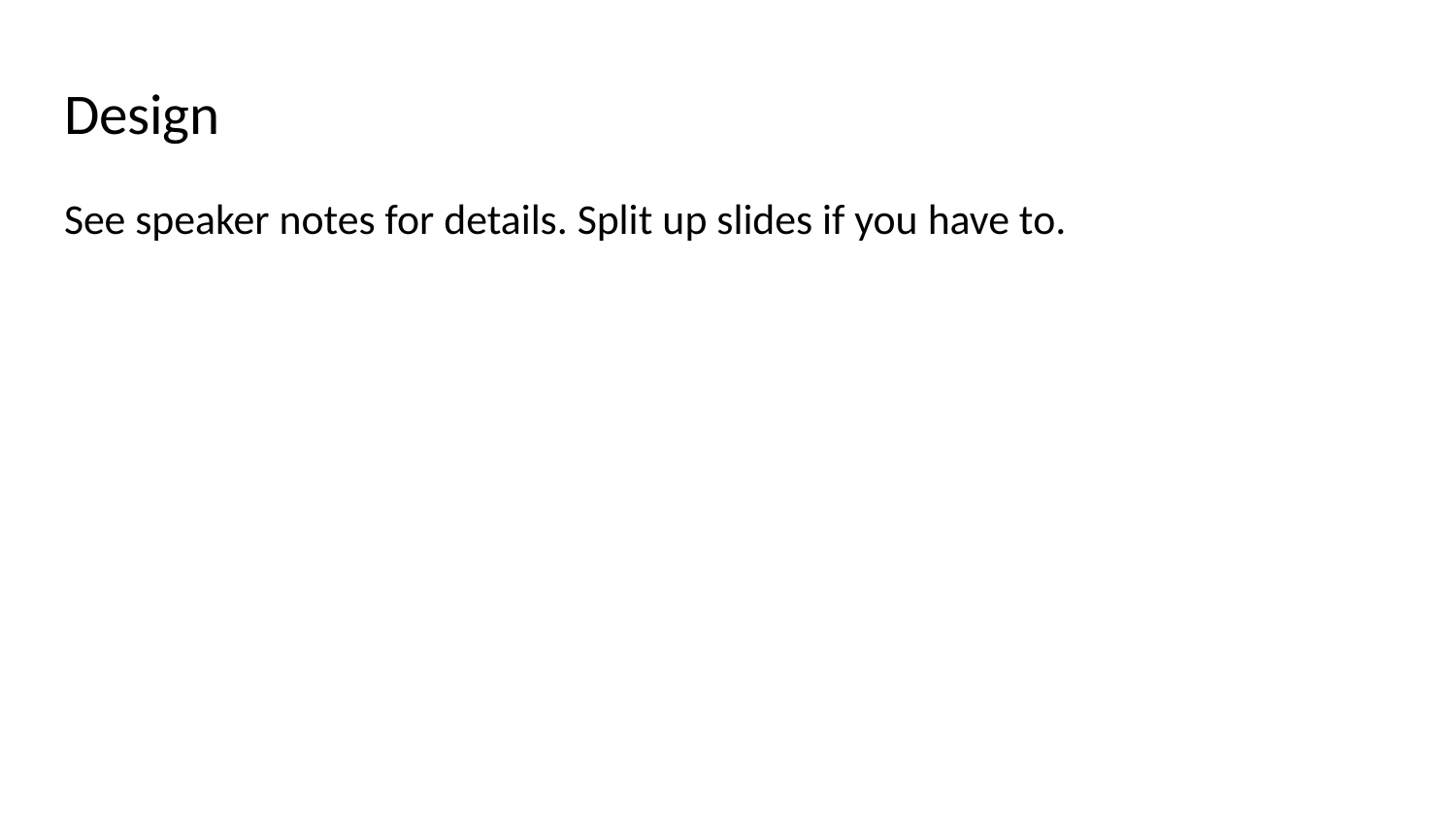

# Design
See speaker notes for details. Split up slides if you have to.